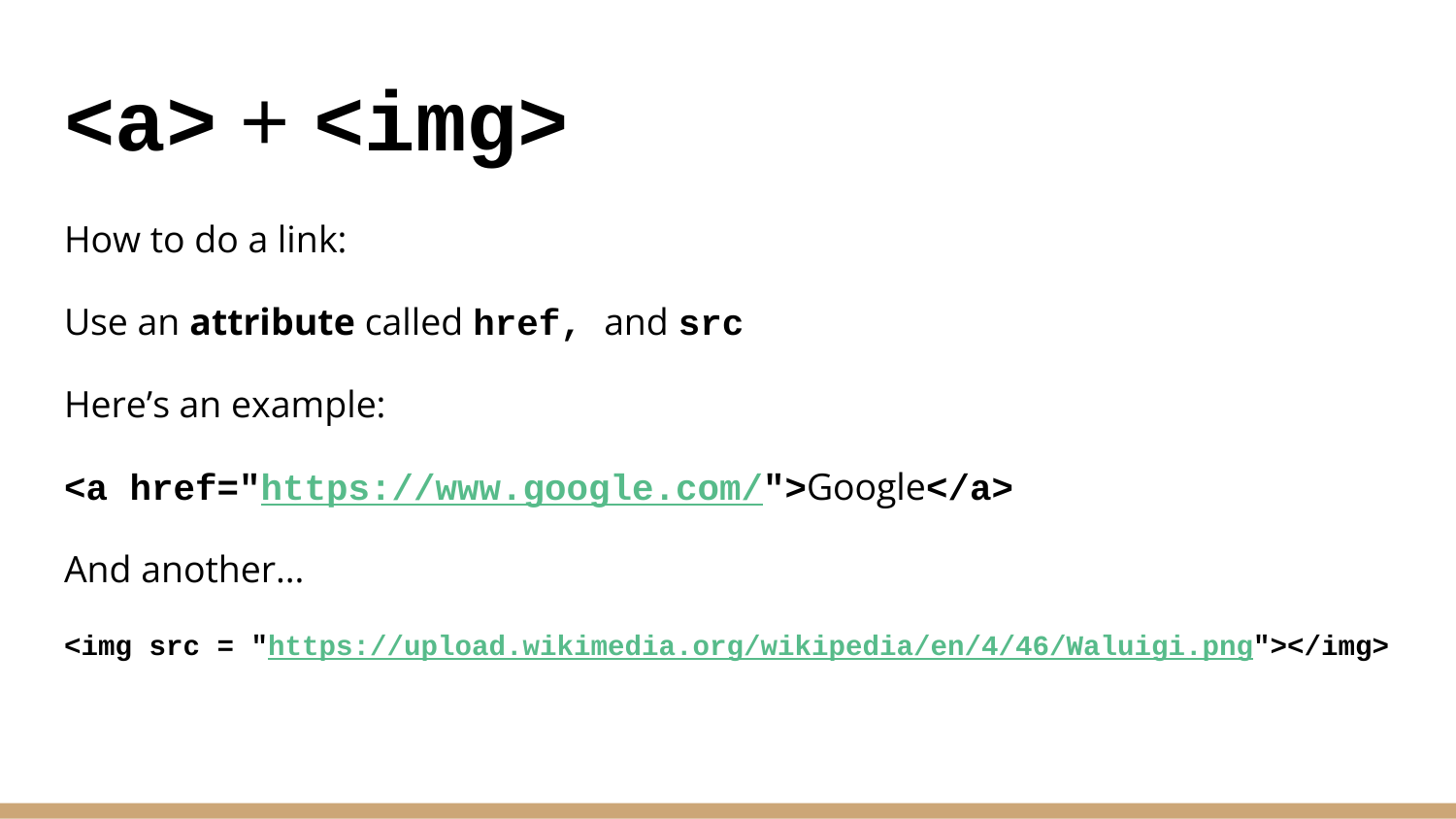

# <a> + <img>
How to do a link:
Use an attribute called href, and src
Here’s an example:
<a href="https://www.google.com/">Google</a>
And another...
<img src = "https://upload.wikimedia.org/wikipedia/en/4/46/Waluigi.png"></img>